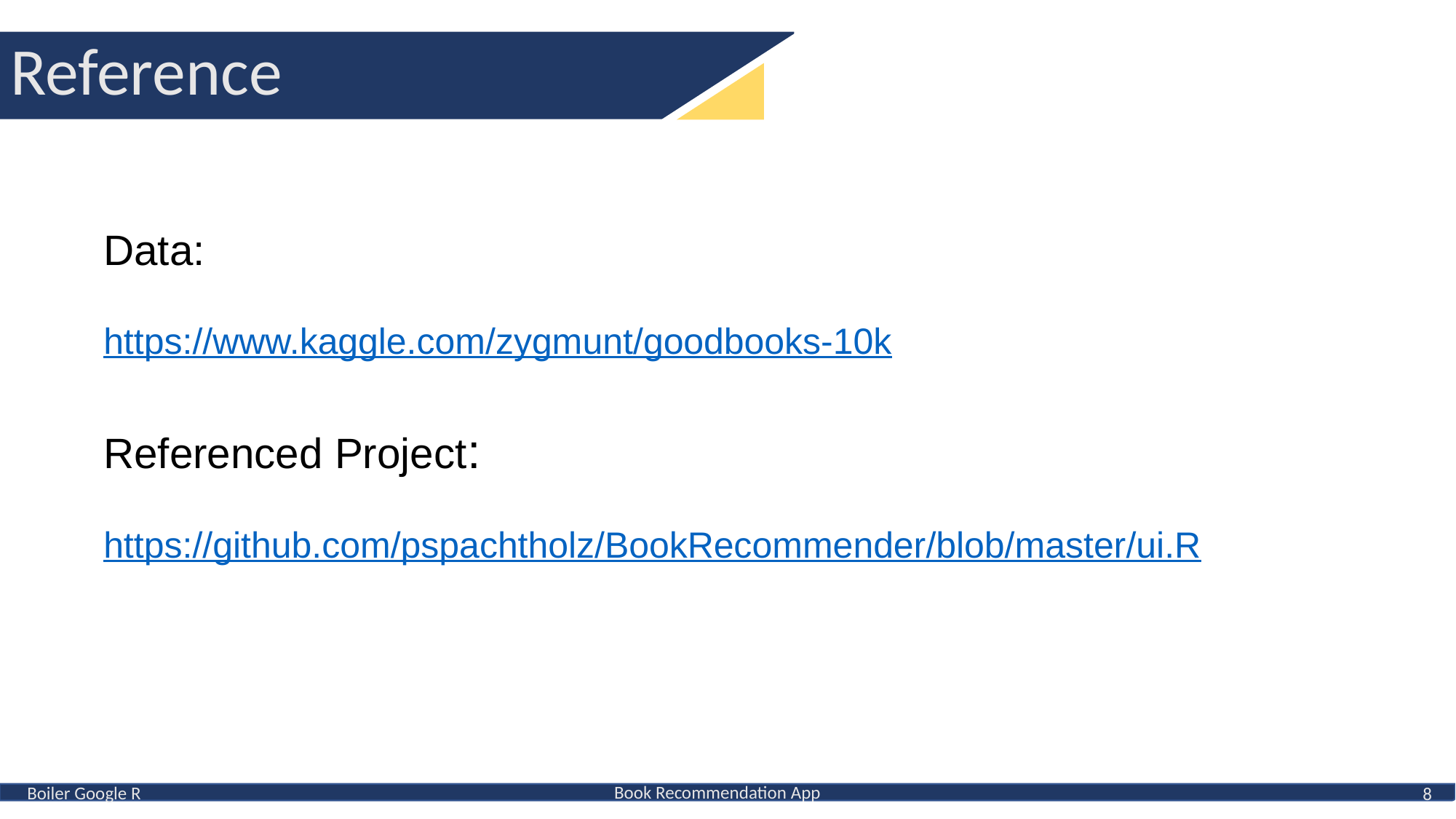

Reference

Data:
https://www.kaggle.com/zygmunt/goodbooks-10k
Referenced Project: https://github.com/pspachtholz/BookRecommender/blob/master/ui.R
Book Recommendation App
Boiler Google R
8